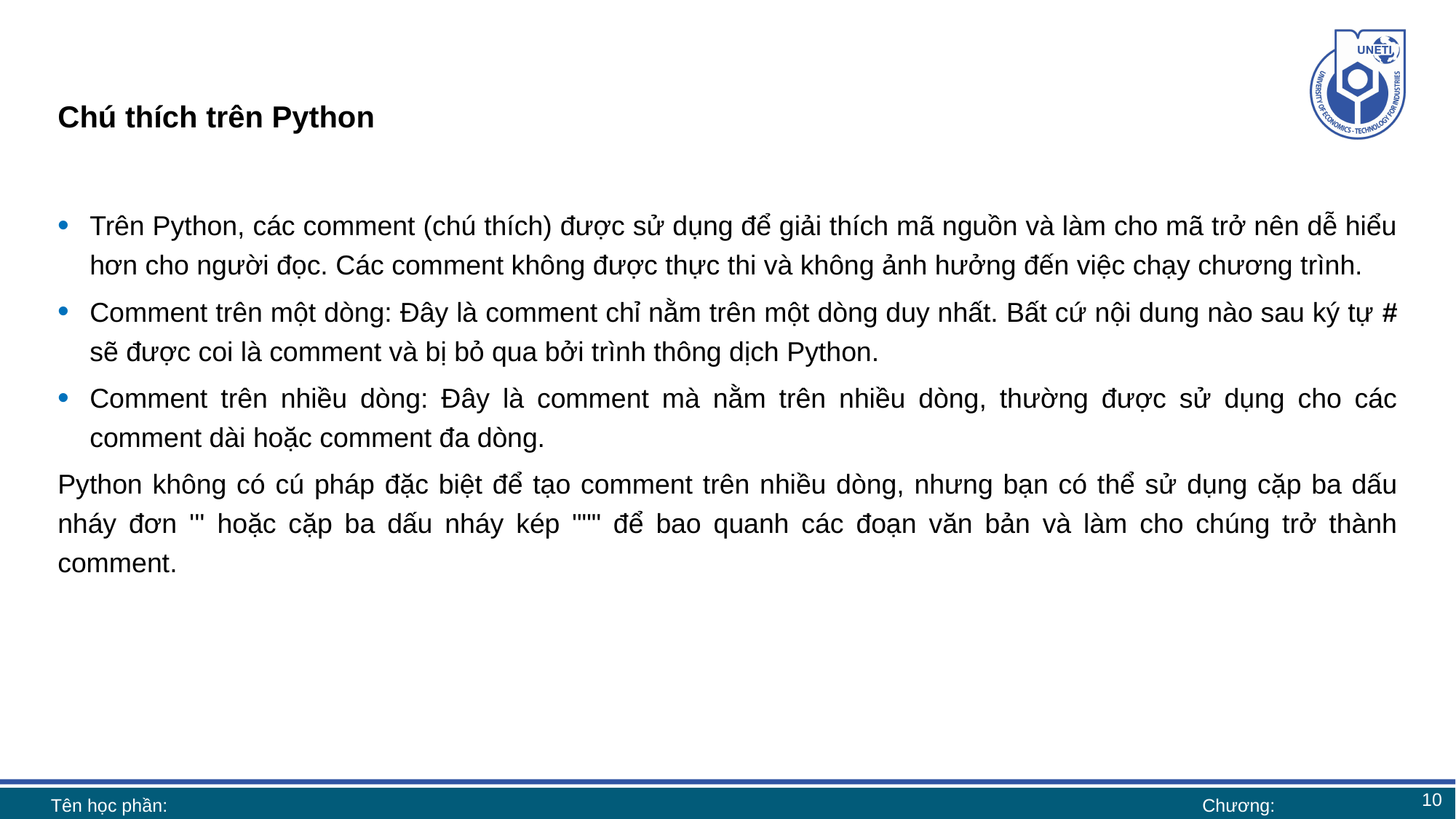

# Chú thích trên Python
Trên Python, các comment (chú thích) được sử dụng để giải thích mã nguồn và làm cho mã trở nên dễ hiểu hơn cho người đọc. Các comment không được thực thi và không ảnh hưởng đến việc chạy chương trình.
Comment trên một dòng: Đây là comment chỉ nằm trên một dòng duy nhất. Bất cứ nội dung nào sau ký tự # sẽ được coi là comment và bị bỏ qua bởi trình thông dịch Python.
Comment trên nhiều dòng: Đây là comment mà nằm trên nhiều dòng, thường được sử dụng cho các comment dài hoặc comment đa dòng.
Python không có cú pháp đặc biệt để tạo comment trên nhiều dòng, nhưng bạn có thể sử dụng cặp ba dấu nháy đơn ''' hoặc cặp ba dấu nháy kép """ để bao quanh các đoạn văn bản và làm cho chúng trở thành comment.
10
Tên học phần:
Chương: